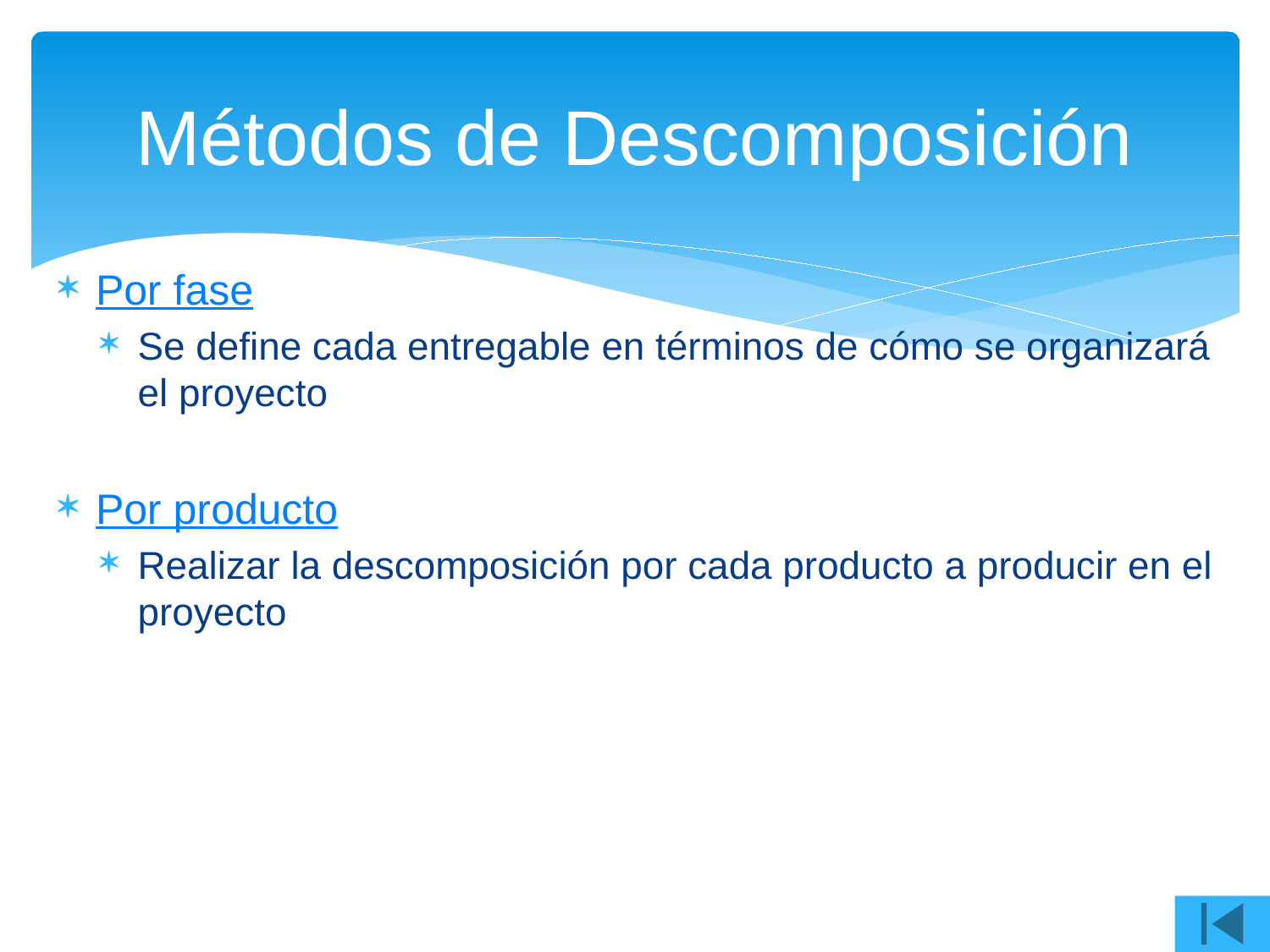

# Métodos de Descomposición
Por fase
Se define cada entregable en términos de cómo se organizará el proyecto

Por producto
Realizar la descomposición por cada producto a producir en el proyecto